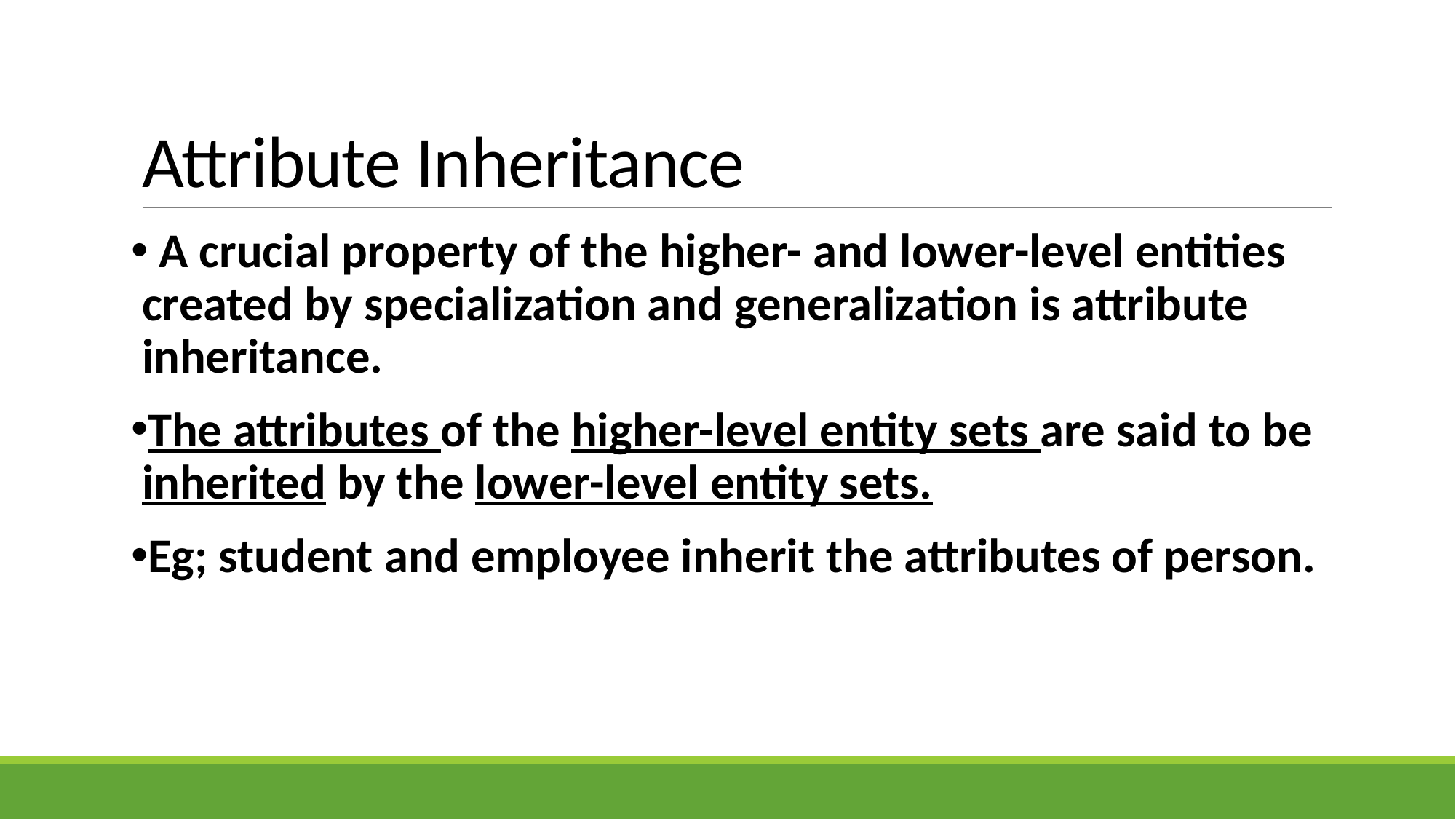

# Attribute Inheritance
 A crucial property of the higher- and lower-level entities created by specialization and generalization is attribute inheritance.
The attributes of the higher-level entity sets are said to be inherited by the lower-level entity sets.
Eg; student and employee inherit the attributes of person.